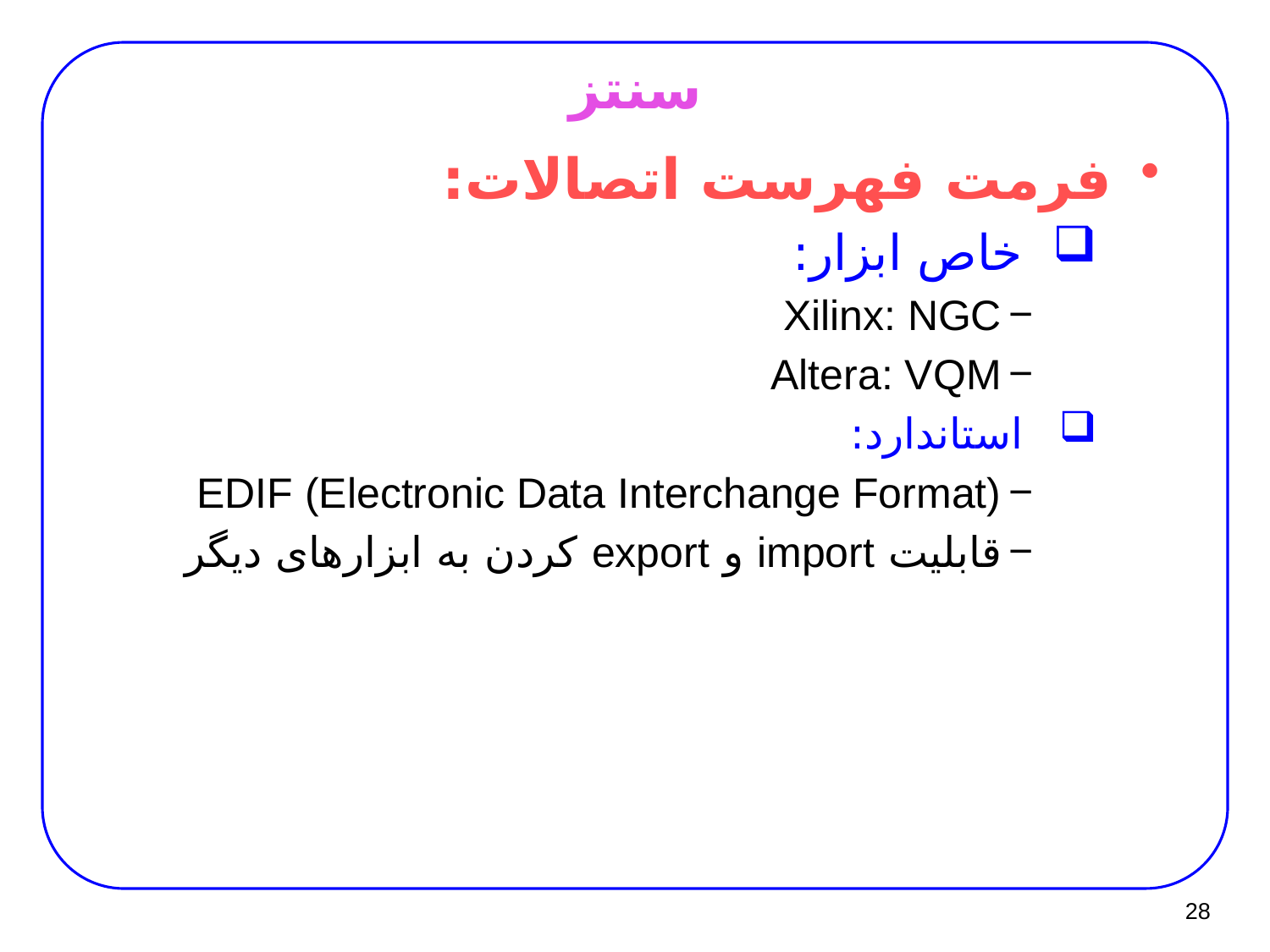

# سنتز
فرمت فهرست اتصالات:
خاص ابزار:
Xilinx: NGC
Altera: VQM
استاندارد:
EDIF (Electronic Data Interchange Format)
قابلیت import و export کردن به ابزارهای دیگر

28